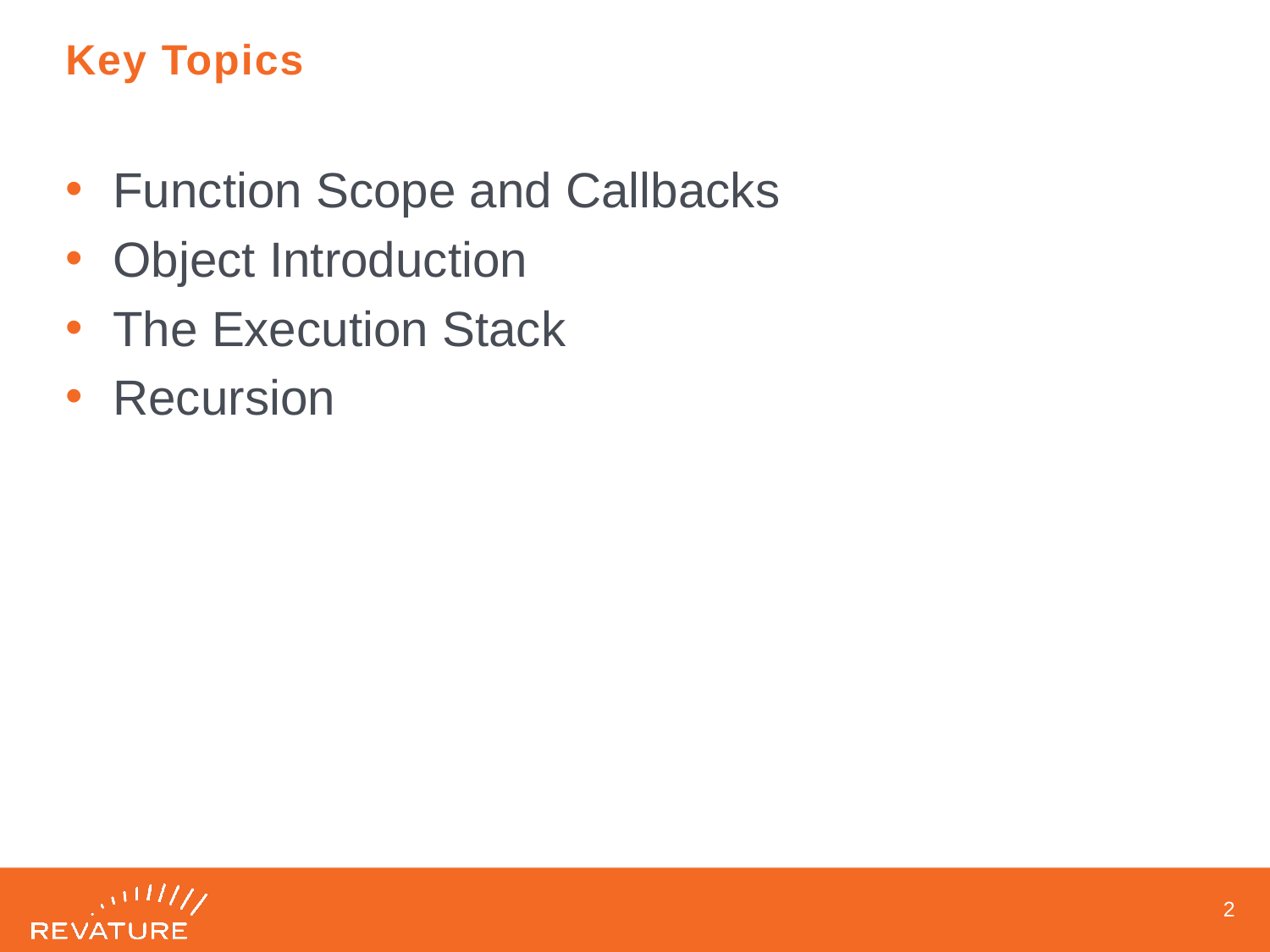

# Key Topics
Function Scope and Callbacks
Object Introduction
The Execution Stack
Recursion

2